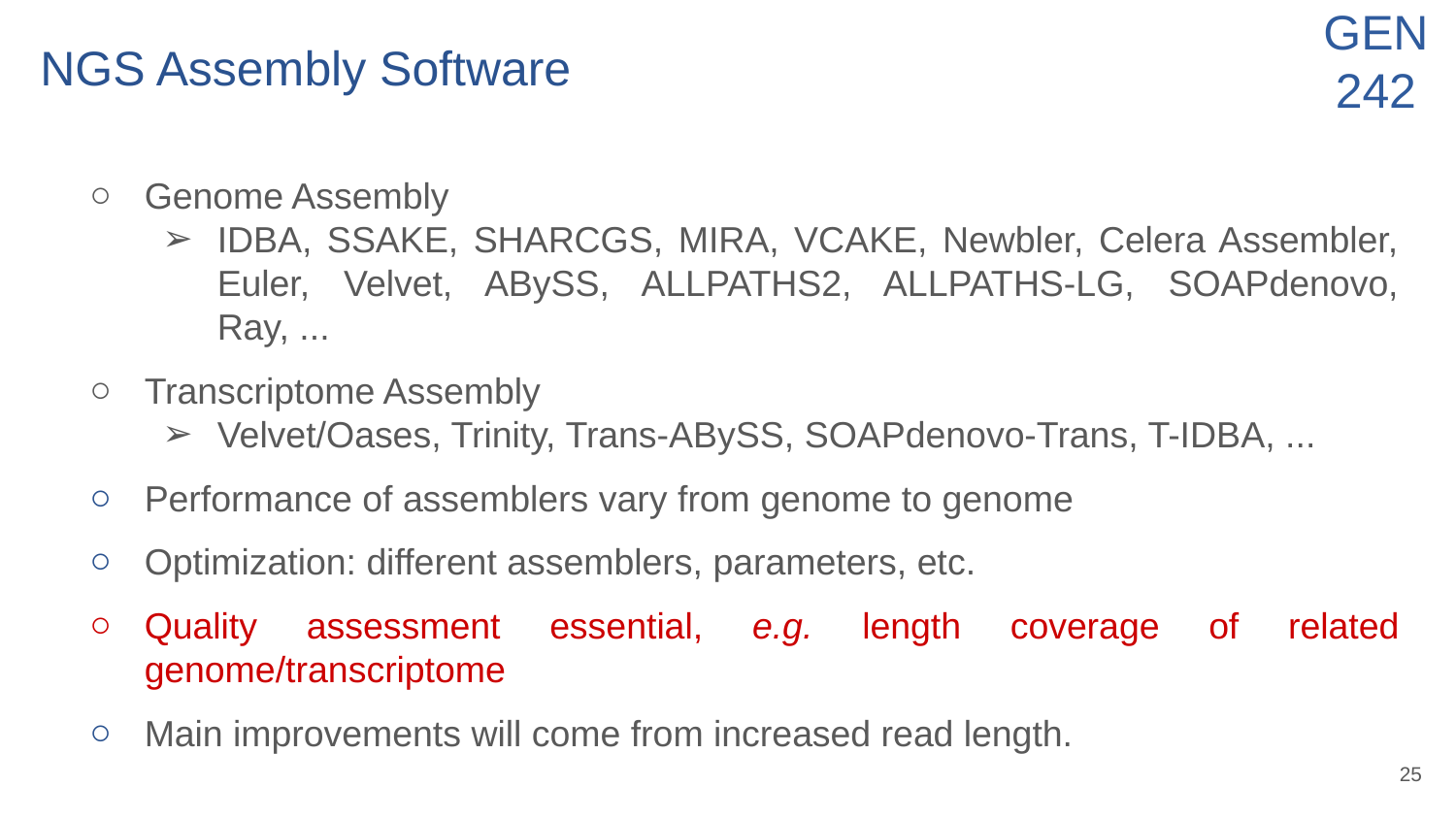

# NGS Assembly Software
Genome Assembly
IDBA, SSAKE, SHARCGS, MIRA, VCAKE, Newbler, Celera Assembler, Euler, Velvet, ABySS, ALLPATHS2, ALLPATHS-LG, SOAPdenovo, Ray, ...
Transcriptome Assembly
Velvet/Oases, Trinity, Trans-ABySS, SOAPdenovo-Trans, T-IDBA, ...
Performance of assemblers vary from genome to genome
Optimization: different assemblers, parameters, etc.
Quality assessment essential, e.g. length coverage of related genome/transcriptome
Main improvements will come from increased read length.
25